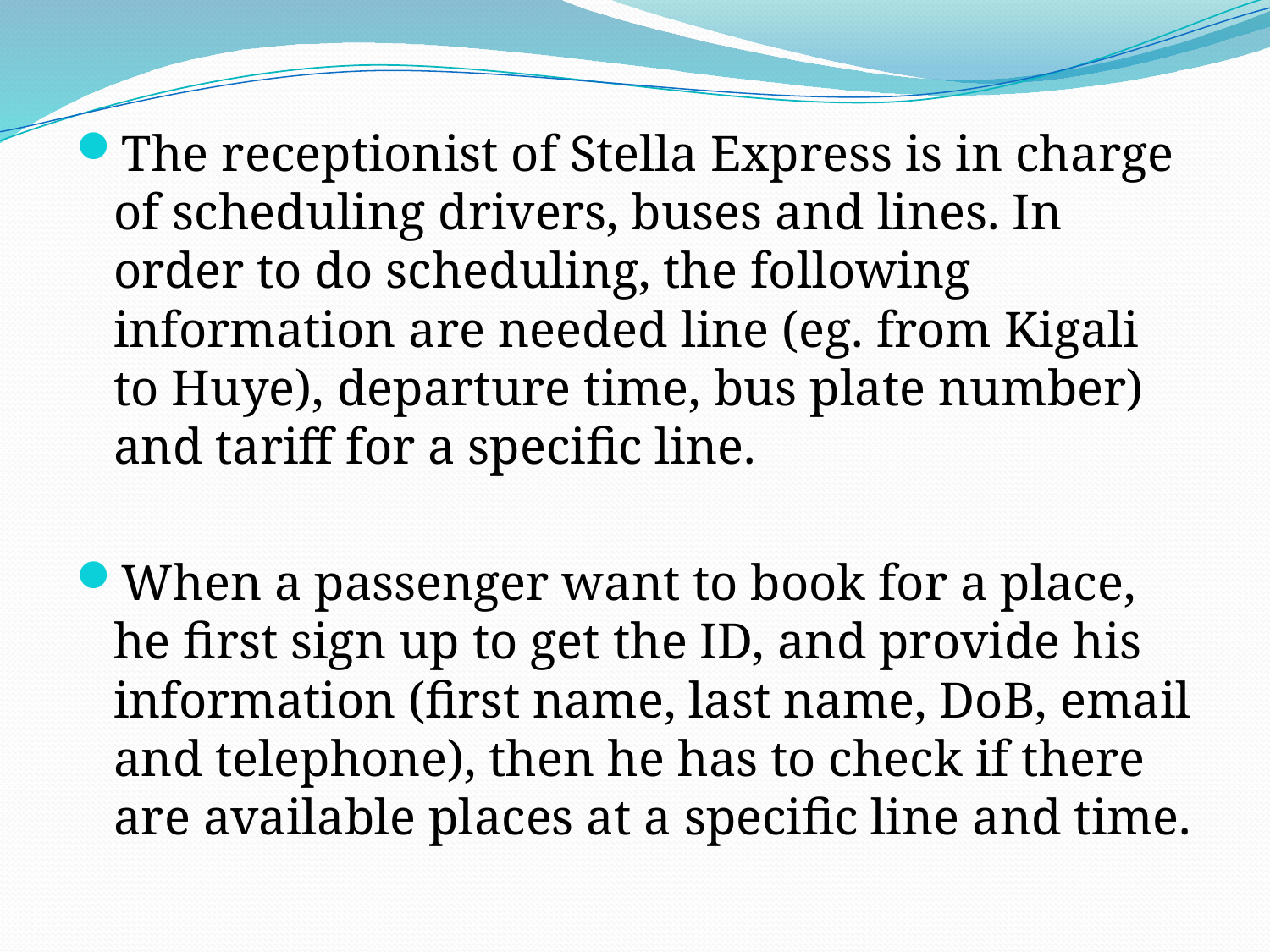

The receptionist of Stella Express is in charge of scheduling drivers, buses and lines. In order to do scheduling, the following information are needed line (eg. from Kigali to Huye), departure time, bus plate number) and tariff for a specific line.

When a passenger want to book for a place, he first sign up to get the ID, and provide his information (first name, last name, DoB, email and telephone), then he has to check if there are available places at a specific line and time.